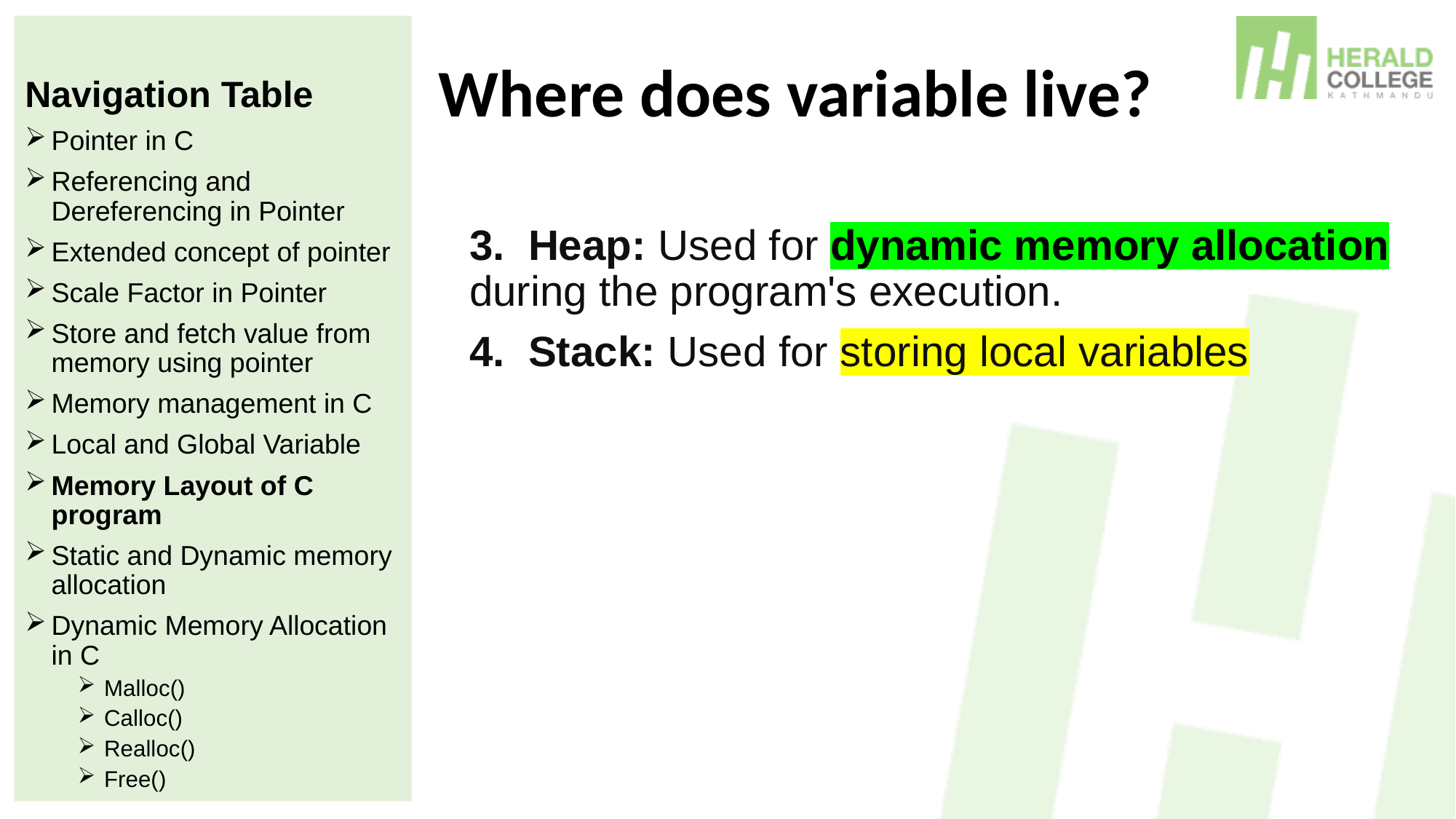

Navigation Table
Pointer in C
Referencing and Dereferencing in Pointer
Extended concept of pointer
Scale Factor in Pointer
Store and fetch value from memory using pointer
Memory management in C
Local and Global Variable
Memory Layout of C program
Static and Dynamic memory allocation
Dynamic Memory Allocation in C
Malloc()
Calloc()
Realloc()
Free()

# Where does variable live?
3.  Heap: Used for dynamic memory allocation during the program's execution.
4.  Stack: Used for storing local variables